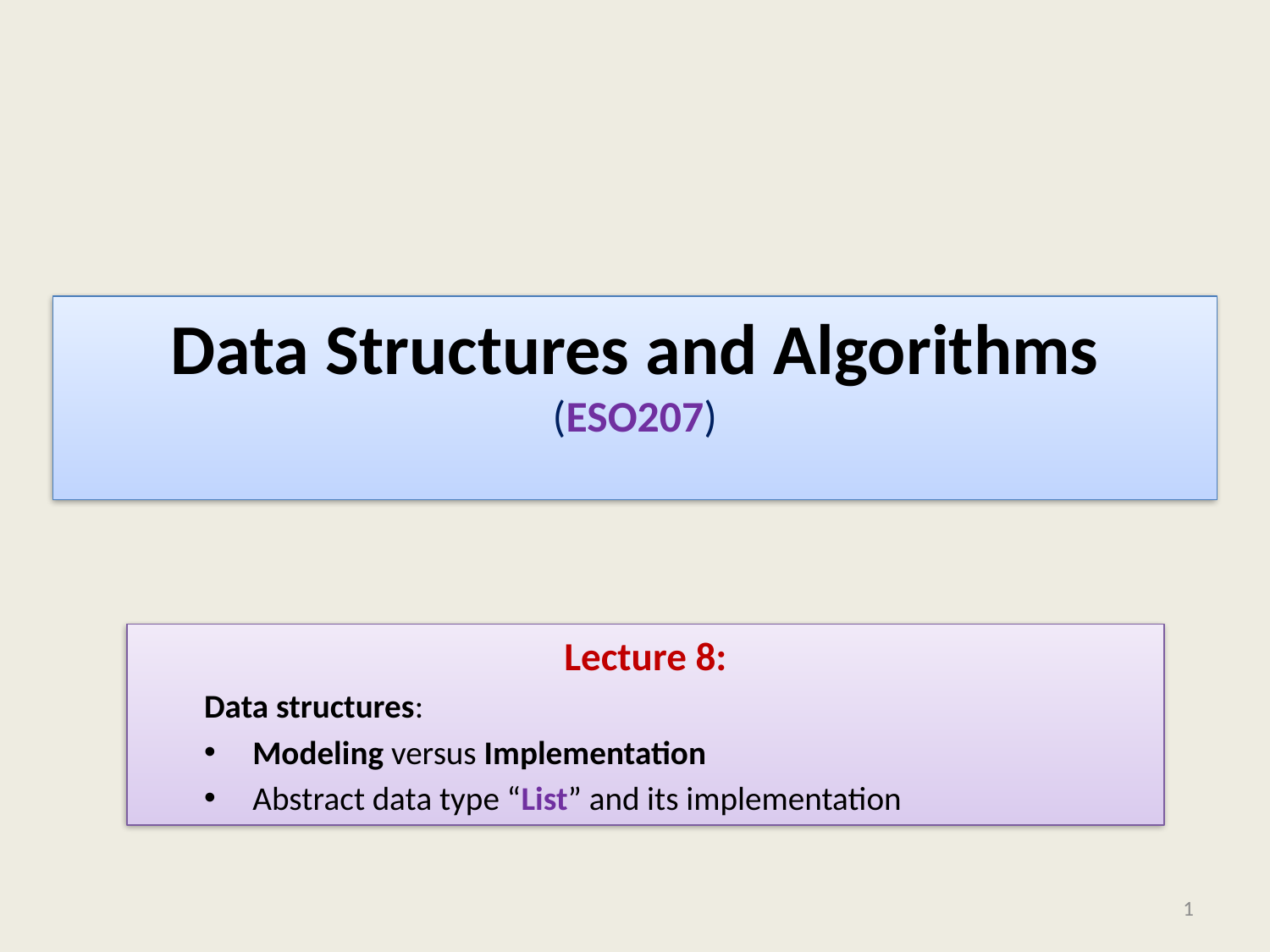

# Data Structures and Algorithms (ESO207)
Lecture 8:
Data structures:
Modeling versus Implementation
Abstract data type “List” and its implementation
1